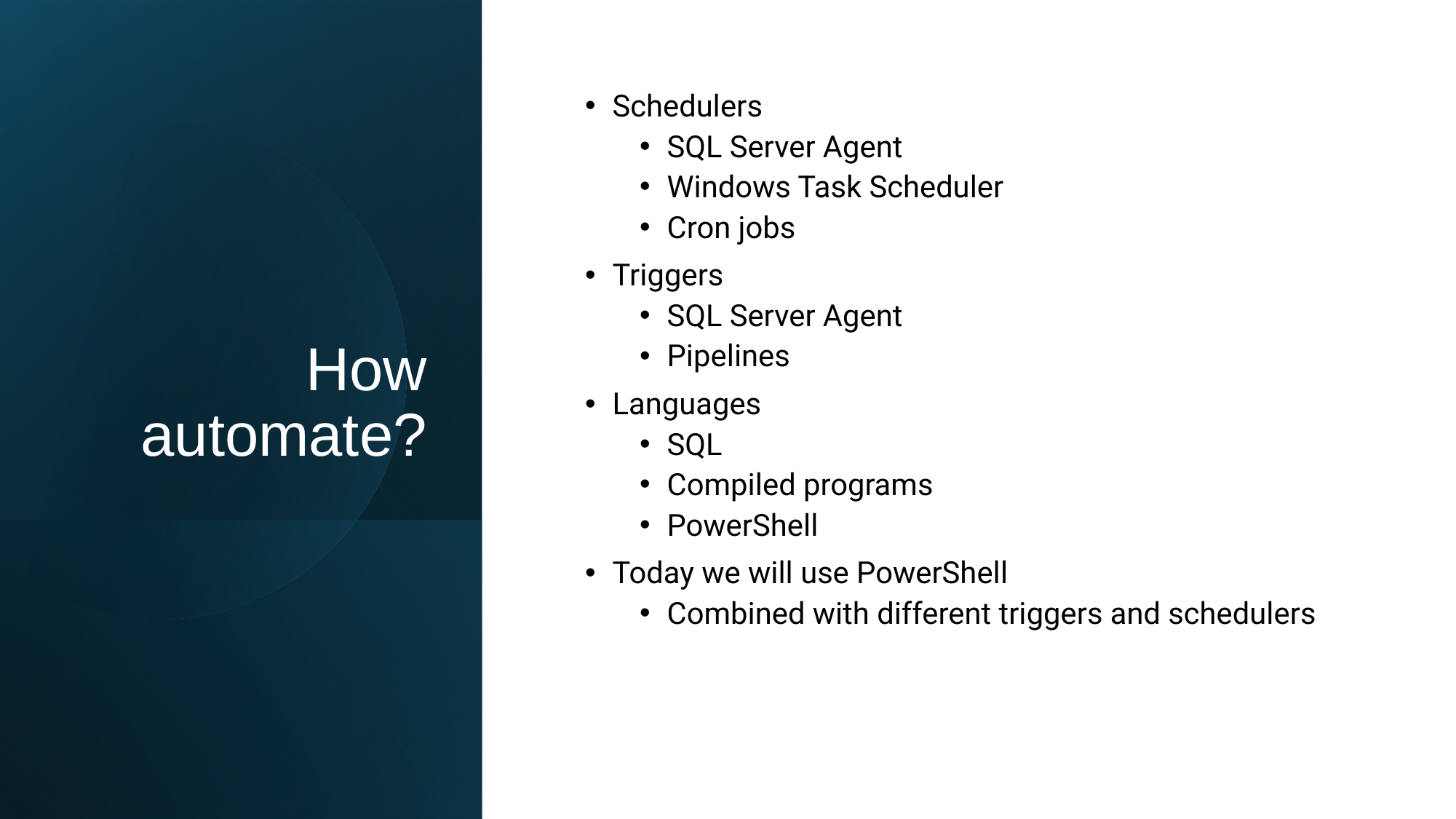

# How automate?
Schedulers
SQL Server Agent
Windows Task Scheduler
Cron jobs
Triggers
SQL Server Agent
Pipelines
Languages
SQL
Compiled programs
PowerShell
Today we will use PowerShell
Combined with different triggers and schedulers